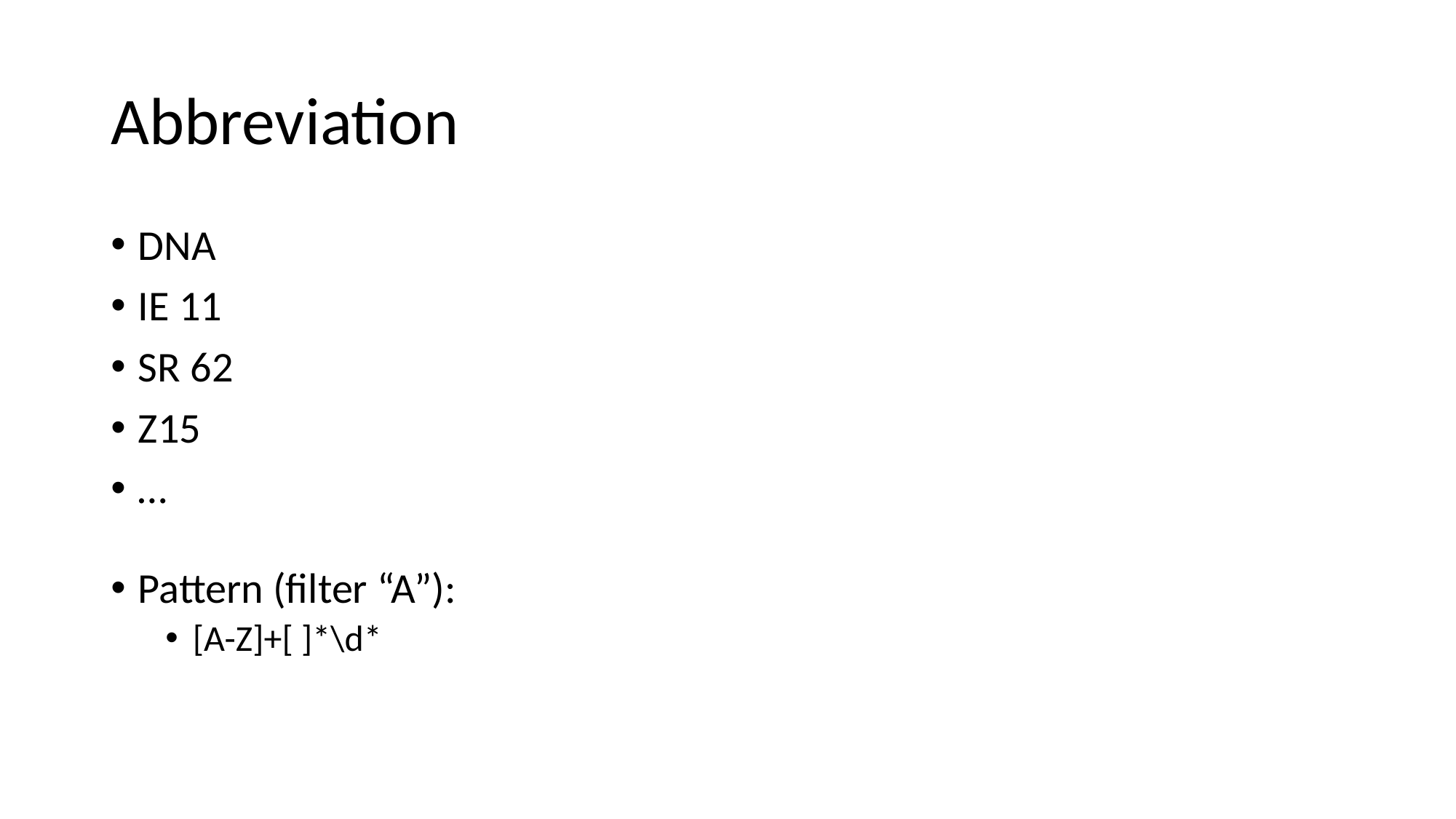

# Abbreviation
DNA
IE 11
SR 62
Z15
…
Pattern (filter “A”):
[A-Z]+[ ]*\d*